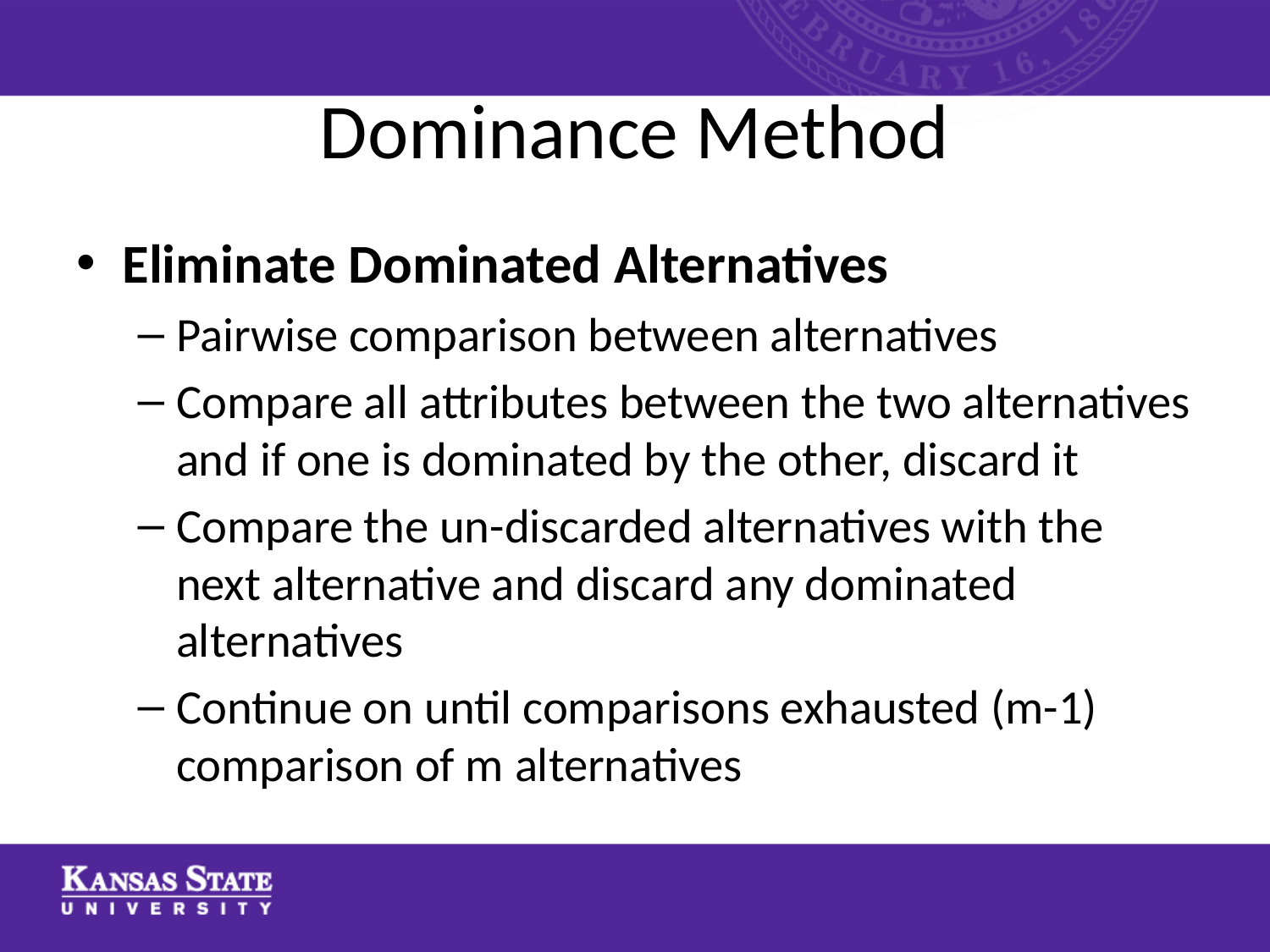

# Dominance Method
Eliminate Dominated Alternatives
Pairwise comparison between alternatives
Compare all attributes between the two alternatives and if one is dominated by the other, discard it
Compare the un-discarded alternatives with the next alternative and discard any dominated alternatives
Continue on until comparisons exhausted (m-1) comparison of m alternatives